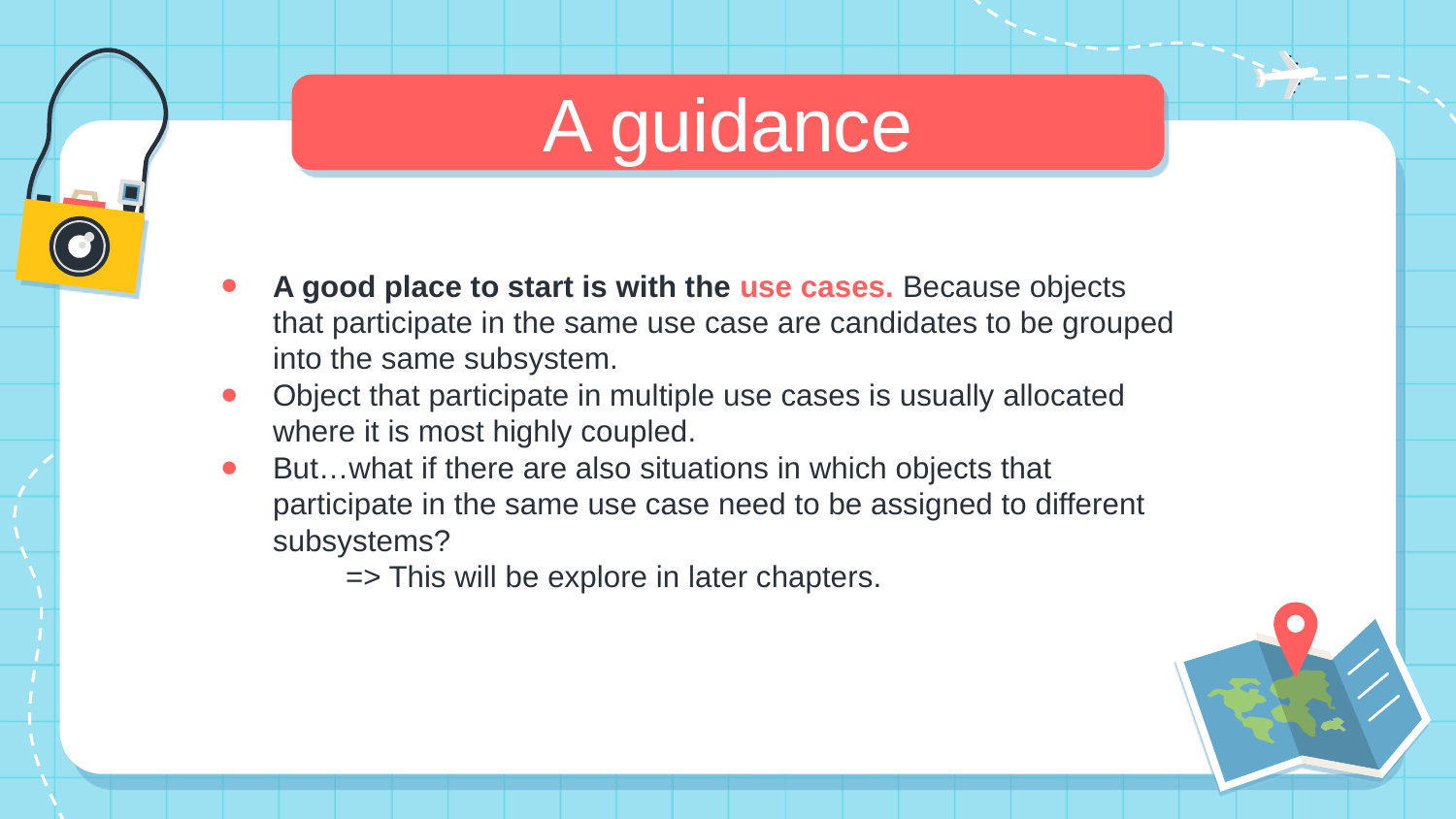

# A guidance
A good place to start is with the use cases. Because objects that participate in the same use case are candidates to be grouped into the same subsystem.
Object that participate in multiple use cases is usually allocated where it is most highly coupled.
But…what if there are also situations in which objects that participate in the same use case need to be assigned to different subsystems?
=> This will be explore in later chapters.